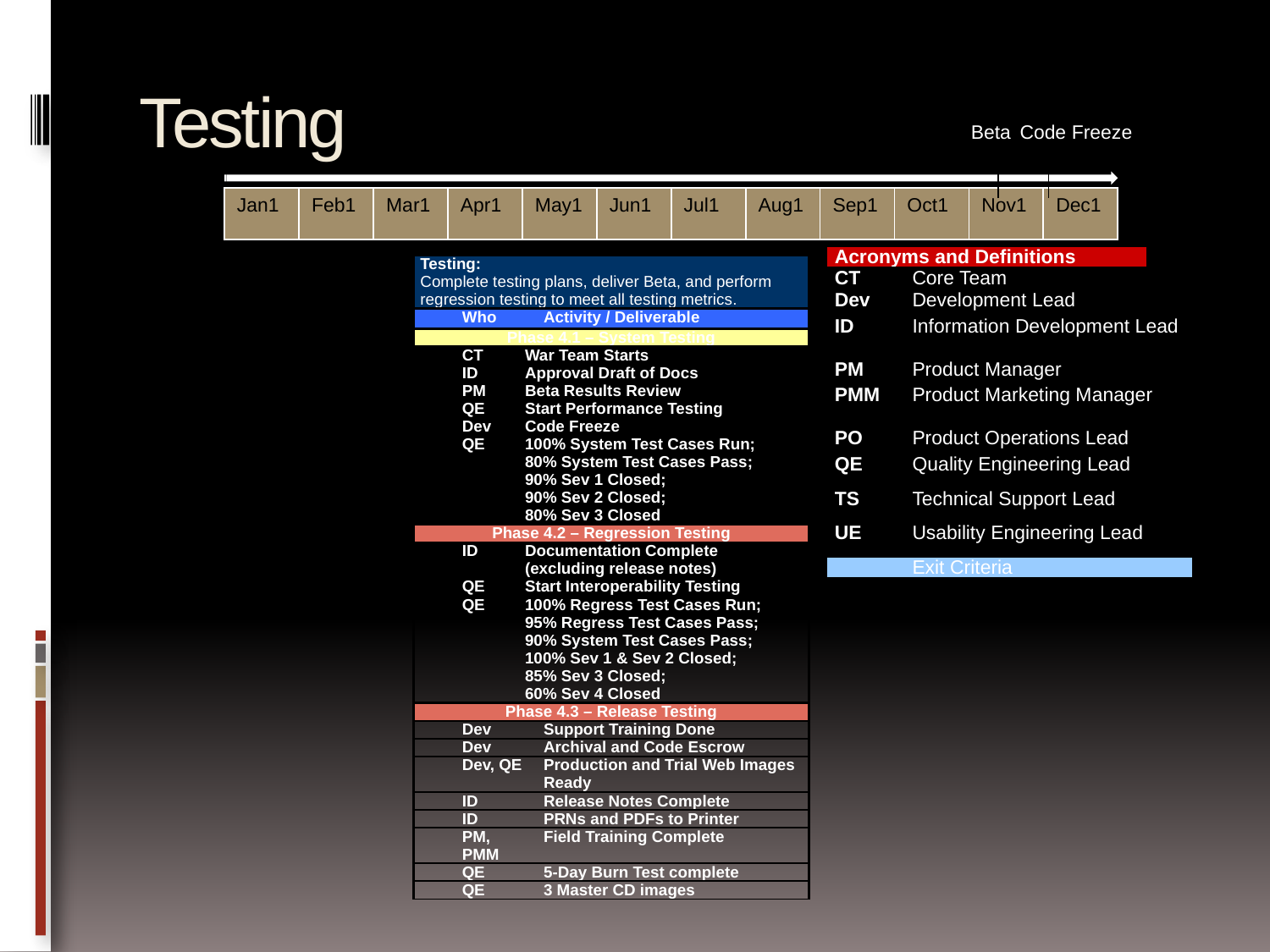

# Testing
Beta
Code Freeze

| Jan1 | Feb1 | Mar1 | Apr1 | May1 | Jun1 | Jul1 | Aug1 | Sep1 | Oct1 | Nov1 | Dec1 |
| --- | --- | --- | --- | --- | --- | --- | --- | --- | --- | --- | --- |
| Acronyms and Definitions |  |  |
| --- | --- | --- |
| CT | Core Team |  |
| Dev | Development Lead |  |
| ID | Information Development Lead |  |
| PM | Product Manager |  |
| PMM | Product Marketing Manager |  |
| PO | Product Operations Lead |  |
| QE | Quality Engineering Lead |  |
| TS | Technical Support Lead |  |
| UE | Usability Engineering Lead |  |
|  | Exit Criteria |  |
| Testing: Complete testing plans, deliver Beta, and perform regression testing to meet all testing metrics. |  |  |  |
| --- | --- | --- | --- |
|  | Who |  | Activity / Deliverable |
| Phase 4.1 – System Testing |  |  |  |
|  | CT | War Team Starts |  |
|  | ID | Approval Draft of Docs |  |
|  | PM | Beta Results Review |  |
|  | QE | Start Performance Testing |  |
|  | Dev | Code Freeze |  |
|  | QE | 100% System Test Cases Run; 80% System Test Cases Pass; 90% Sev 1 Closed; 90% Sev 2 Closed; 80% Sev 3 Closed |  |
| Phase 4.2 – Regression Testing |  |  |  |
|  | ID | Documentation Complete (excluding release notes) |  |
|  | QE | Start Interoperability Testing |  |
|  | QE | 100% Regress Test Cases Run; 95% Regress Test Cases Pass; 90% System Test Cases Pass; 100% Sev 1 & Sev 2 Closed; 85% Sev 3 Closed; 60% Sev 4 Closed |  |
| Phase 4.3 – Release Testing |  |  |  |
|  | Dev |  | Support Training Done |
|  | Dev |  | Archival and Code Escrow |
|  | Dev, QE |  | Production and Trial Web Images Ready |
|  | ID |  | Release Notes Complete |
|  | ID |  | PRNs and PDFs to Printer |
|  | PM, PMM |  | Field Training Complete |
|  | QE |  | 5-Day Burn Test complete |
|  | QE |  | 3 Master CD images |